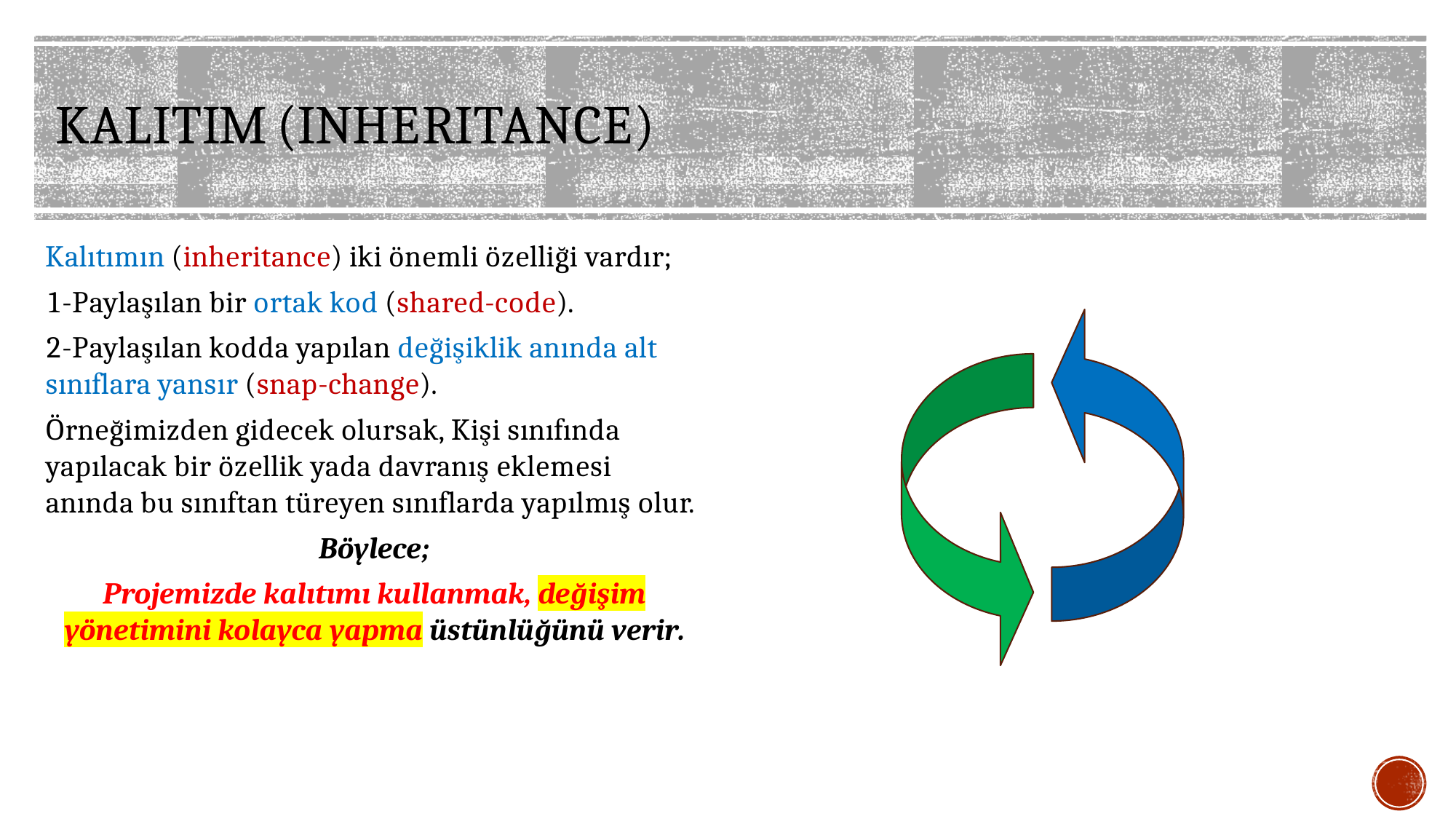

# KALITIM (INHERITANCE)
Kalıtımın (inheritance) iki önemli özelliği vardır;
1-Paylaşılan bir ortak kod (shared-code).
2-Paylaşılan kodda yapılan değişiklik anında alt sınıflara yansır (snap-change).
Örneğimizden gidecek olursak, Kişi sınıfında yapılacak bir özellik yada davranış eklemesi anında bu sınıftan türeyen sınıflarda yapılmış olur.
Böylece;
Projemizde kalıtımı kullanmak, değişim yönetimini kolayca yapma üstünlüğünü verir.